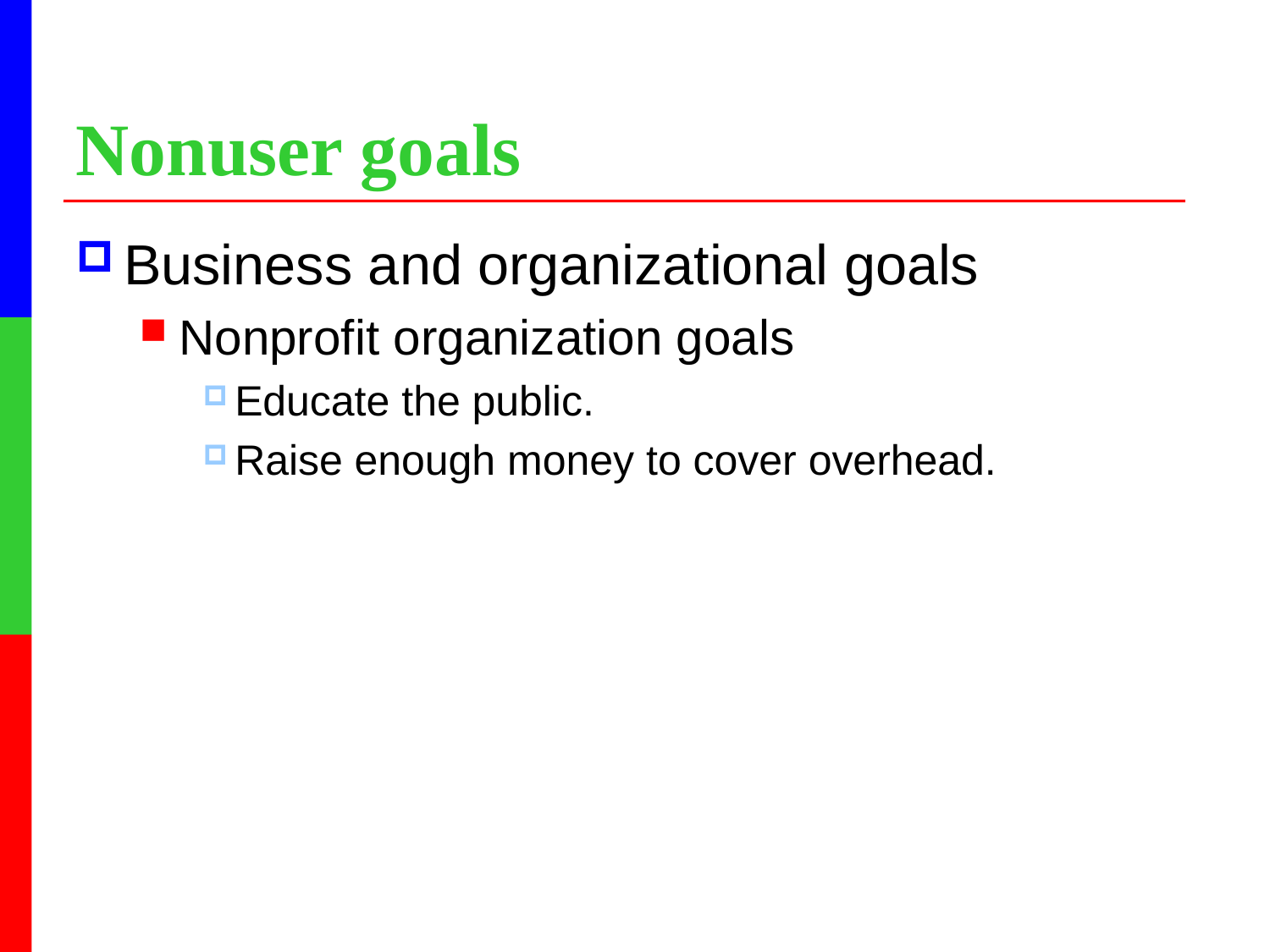

Nonuser goals
Business and organizational goals
Nonprofit organization goals
Educate the public.
Raise enough money to cover overhead.